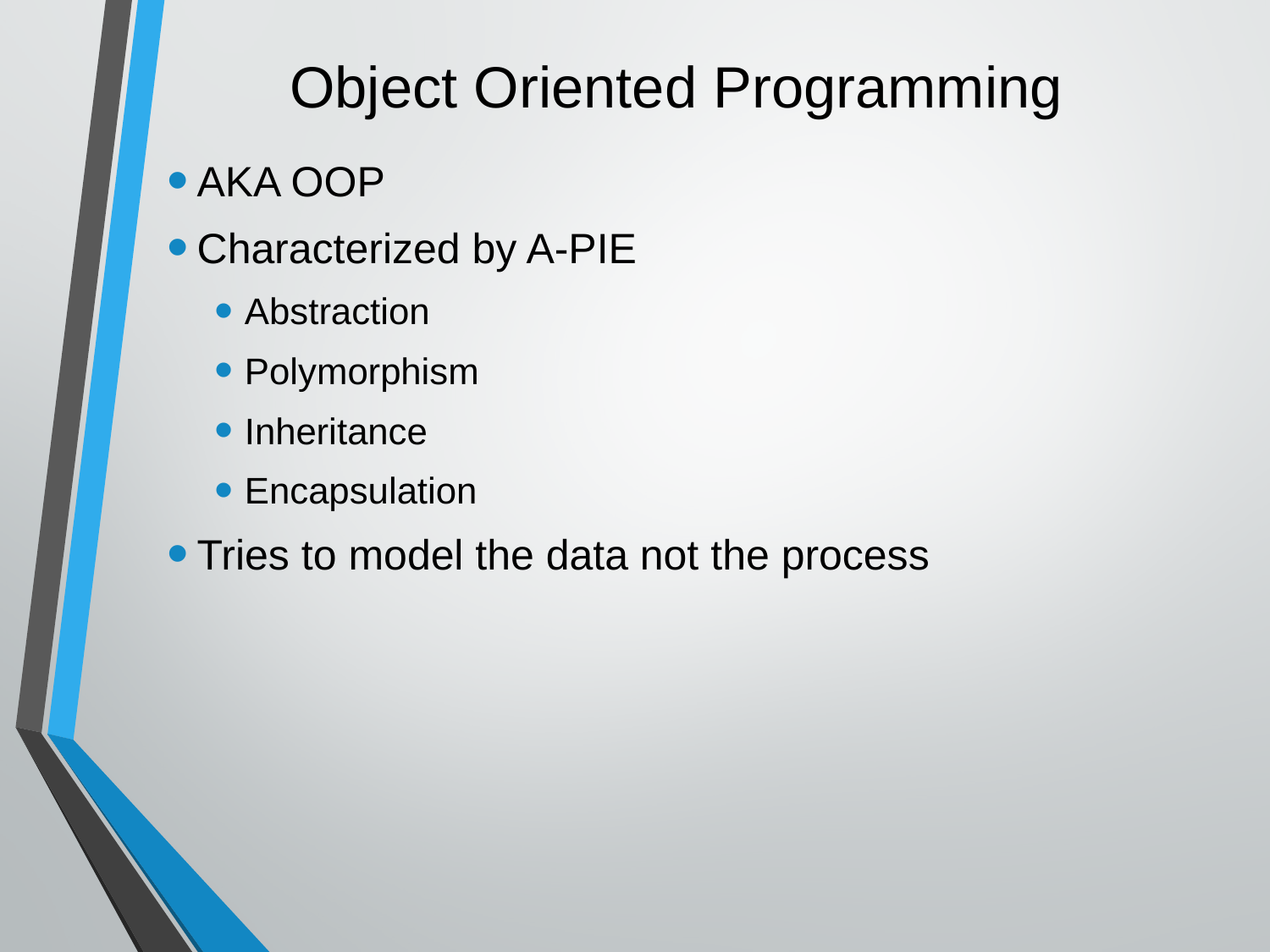

# Object Oriented Programming
AKA OOP
Characterized by A-PIE
Abstraction
Polymorphism
Inheritance
Encapsulation
Tries to model the data not the process